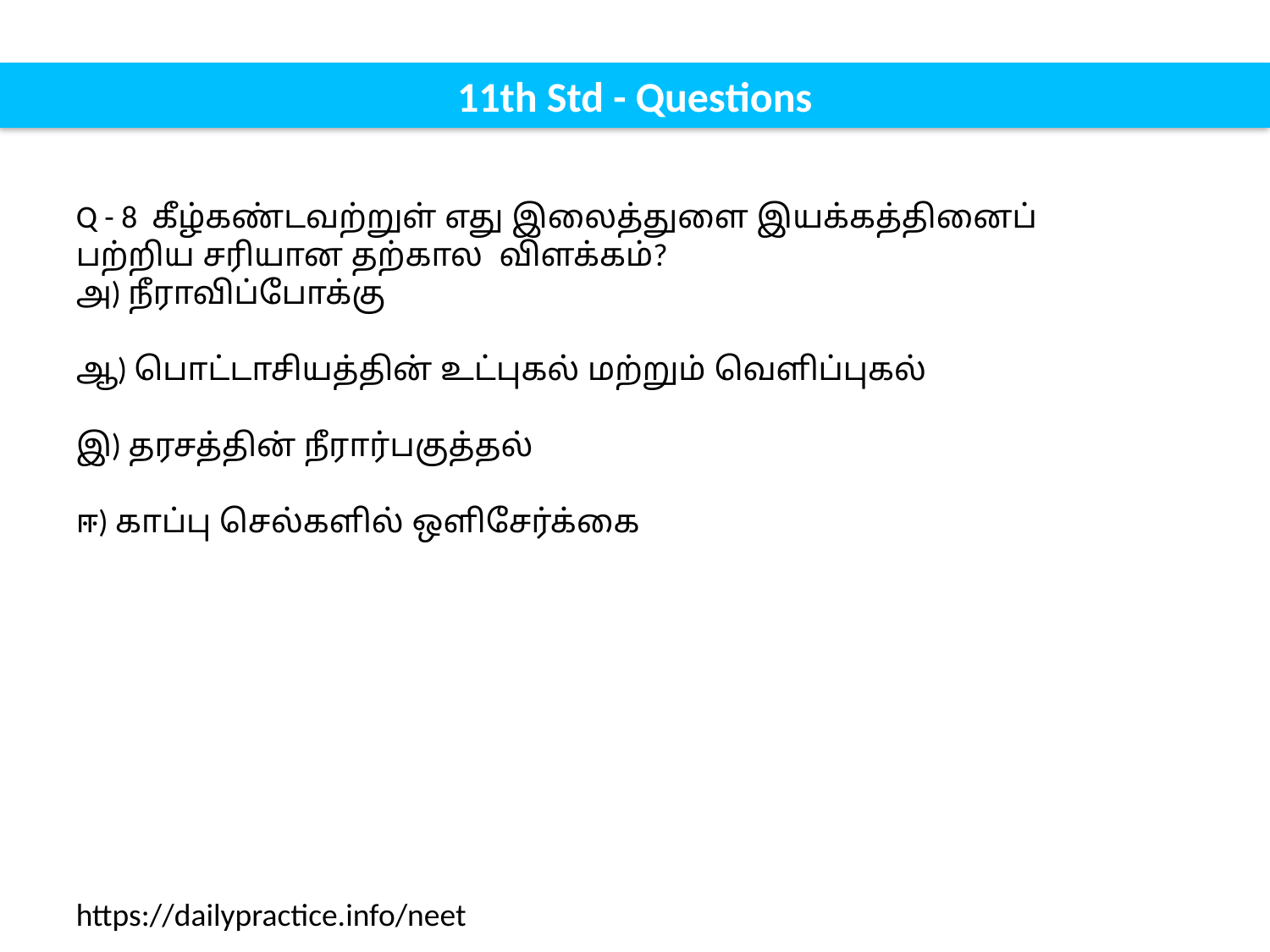

11th Std - Questions
Q - 8  கீழ்கண்டவற்றுள் எது இலைத்துளை இயக்கத்தினைப் பற்றிய சரியான தற்கால  விளக்கம்?

அ) நீராவிப்போக்கு

ஆ) பொட்டாசியத்தின் உட்புகல் மற்றும் வெளிப்புகல்

இ) தரசத்தின் நீரார்பகுத்தல்

ஈ) காப்பு செல்களில் ஒளிசேர்க்கை
https://dailypractice.info/neet